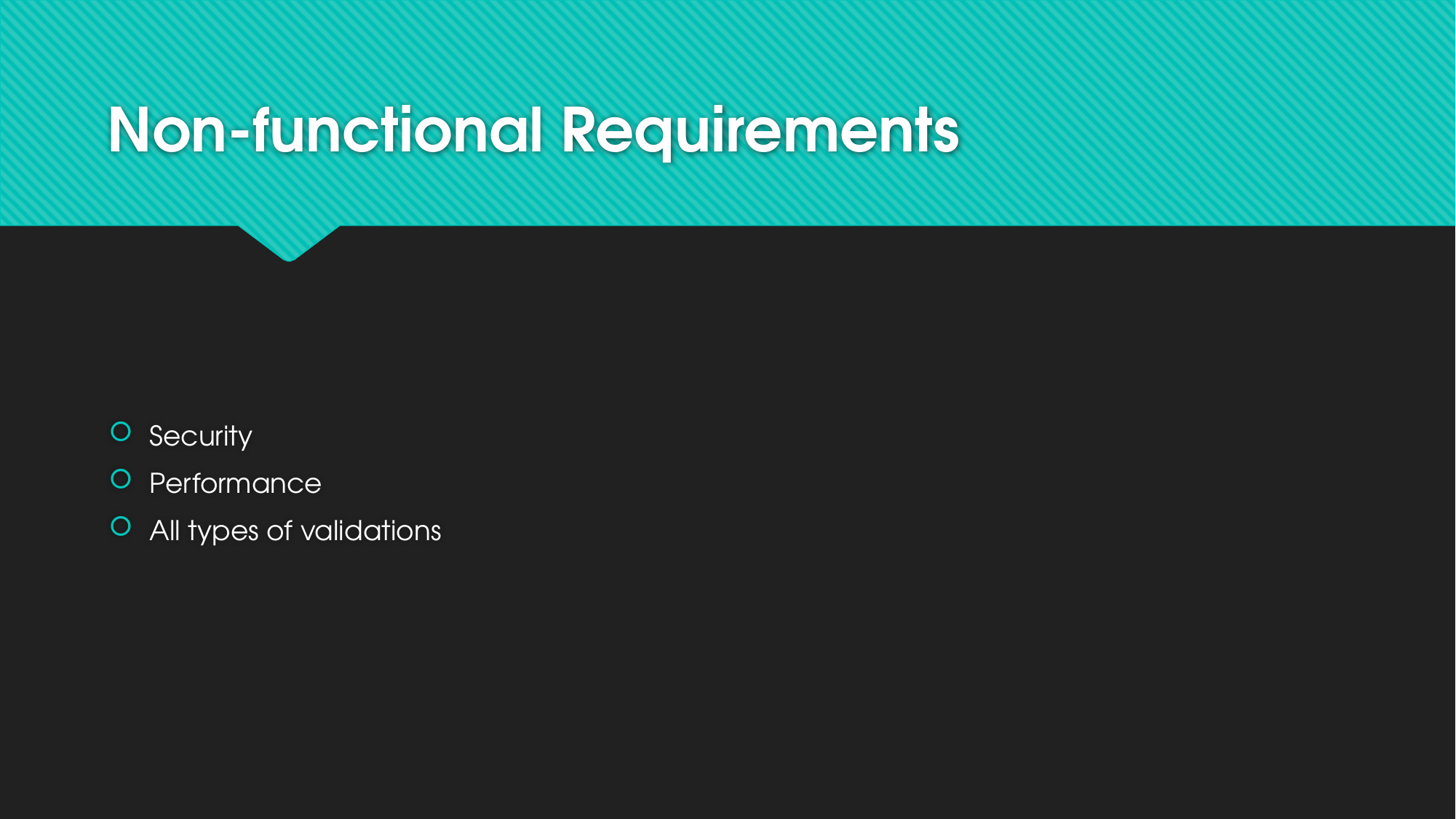

# Non-functional Requirements
Security
Performance
All types of validations